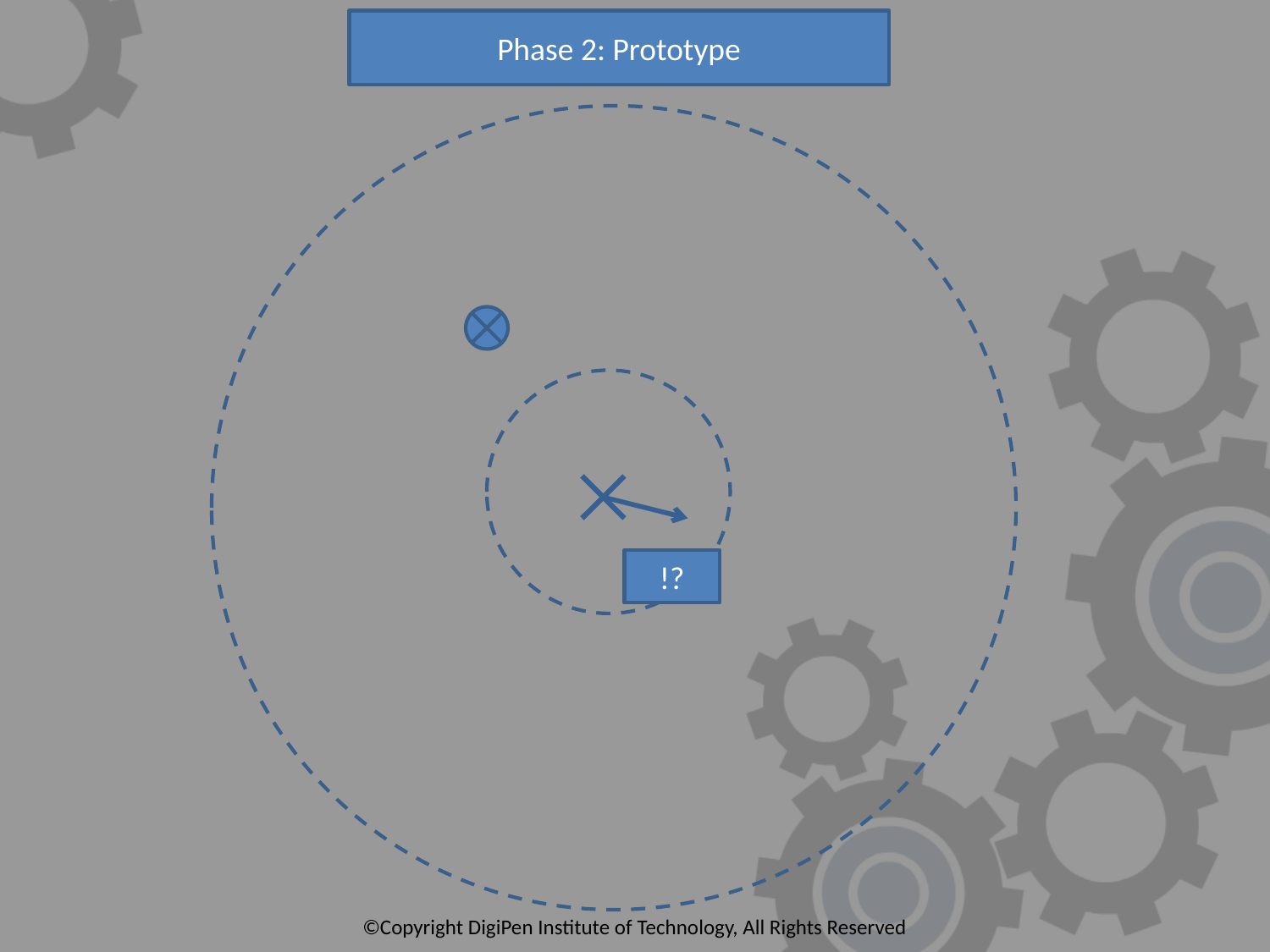

Phase 2: Prototype

!?
©Copyright DigiPen Institute of Technology, All Rights Reserved